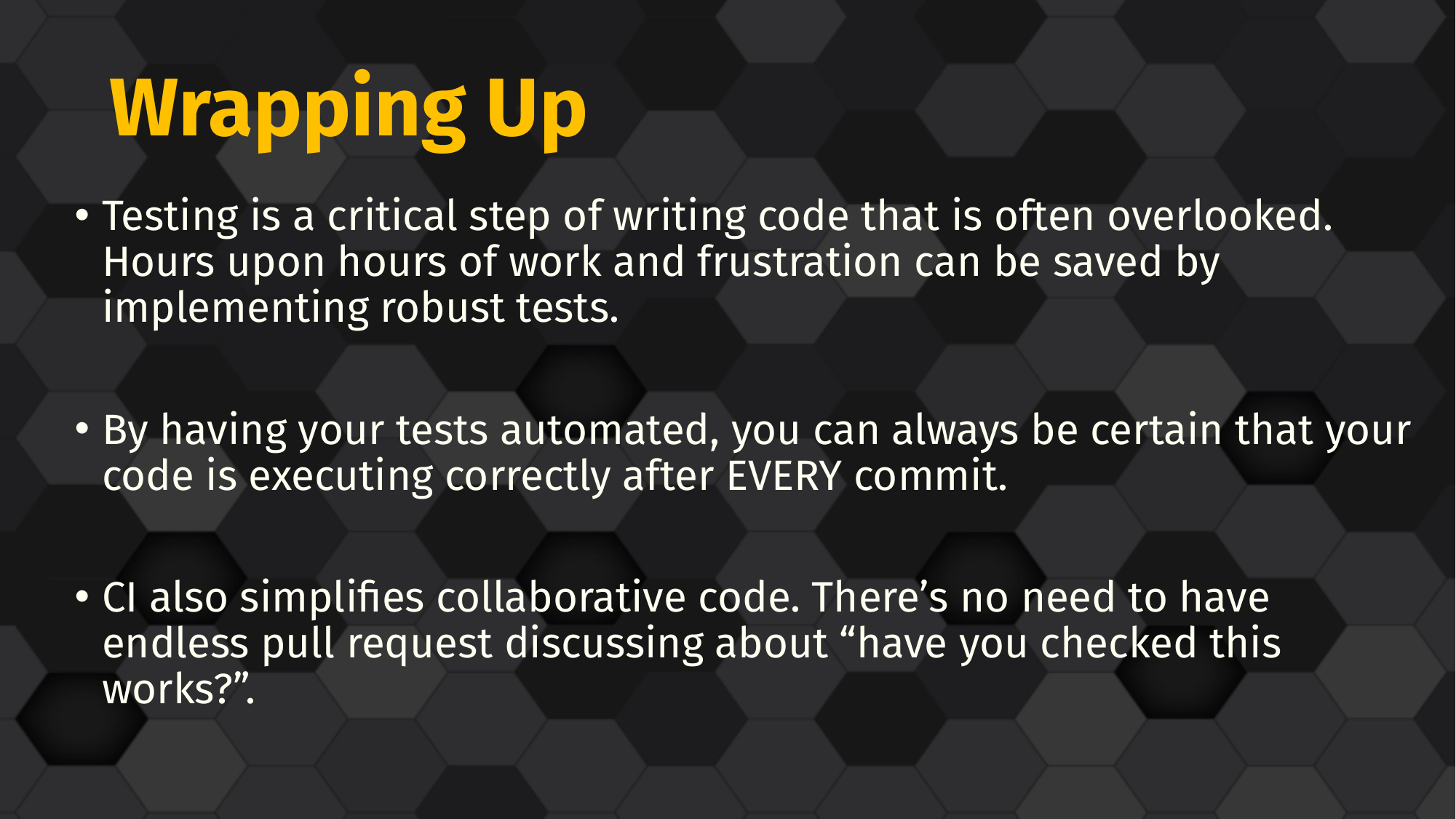

# Wrapping Up
Testing is a critical step of writing code that is often overlooked.  Hours upon hours of work and frustration can be saved by implementing robust tests.

By having your tests automated, you can always be certain that your code is executing correctly after EVERY commit.

CI also simplifies collaborative code. There’s no need to have endless pull request discussing about “have you checked this works?”.